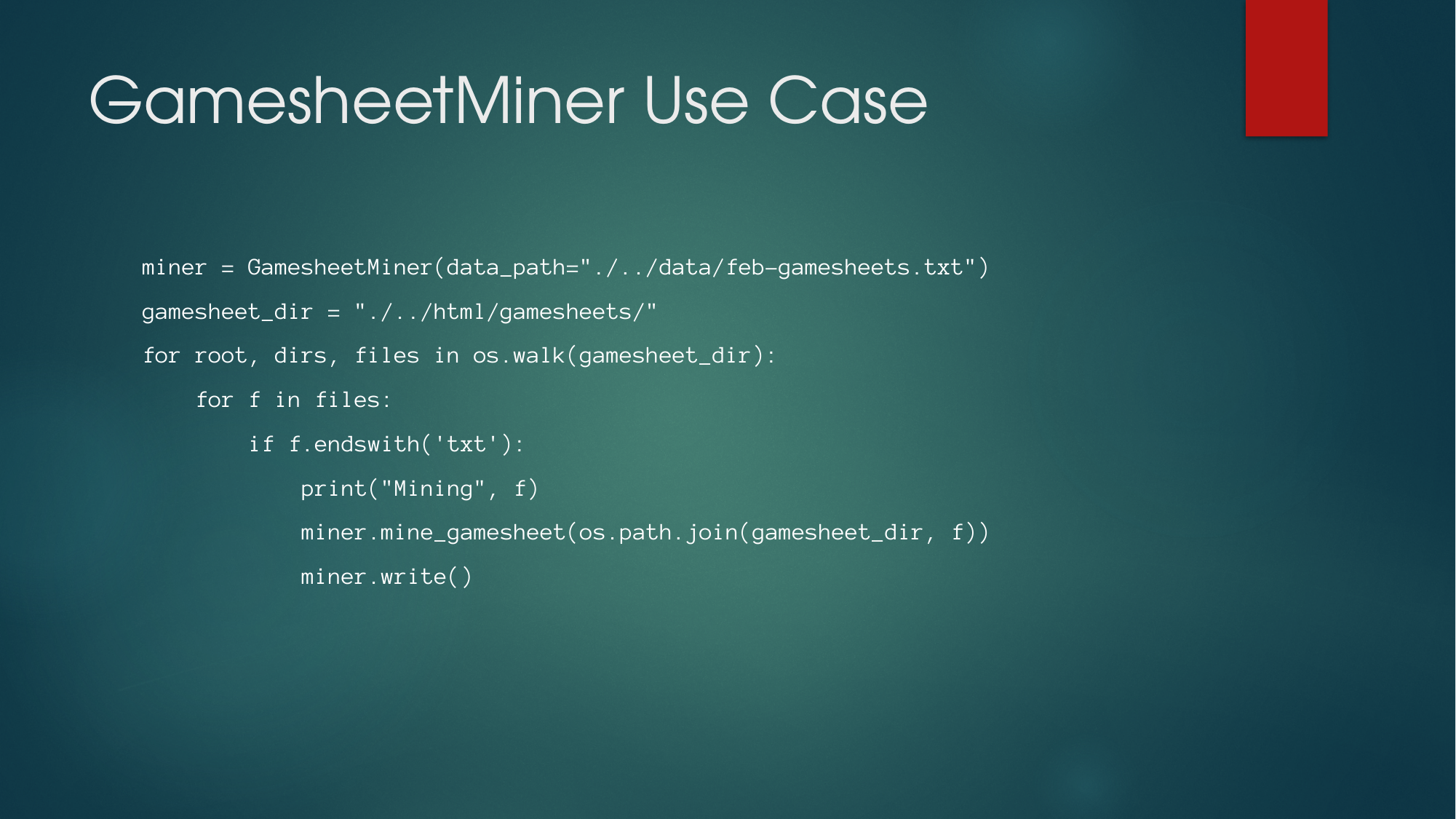

# GamesheetMiner Use Case
miner = GamesheetMiner(data_path="./../data/feb-gamesheets.txt")
gamesheet_dir = "./../html/gamesheets/"
for root, dirs, files in os.walk(gamesheet_dir):
    for f in files:
        if f.endswith('txt'):
            print("Mining", f)
            miner.mine_gamesheet(os.path.join(gamesheet_dir, f))
            miner.write()